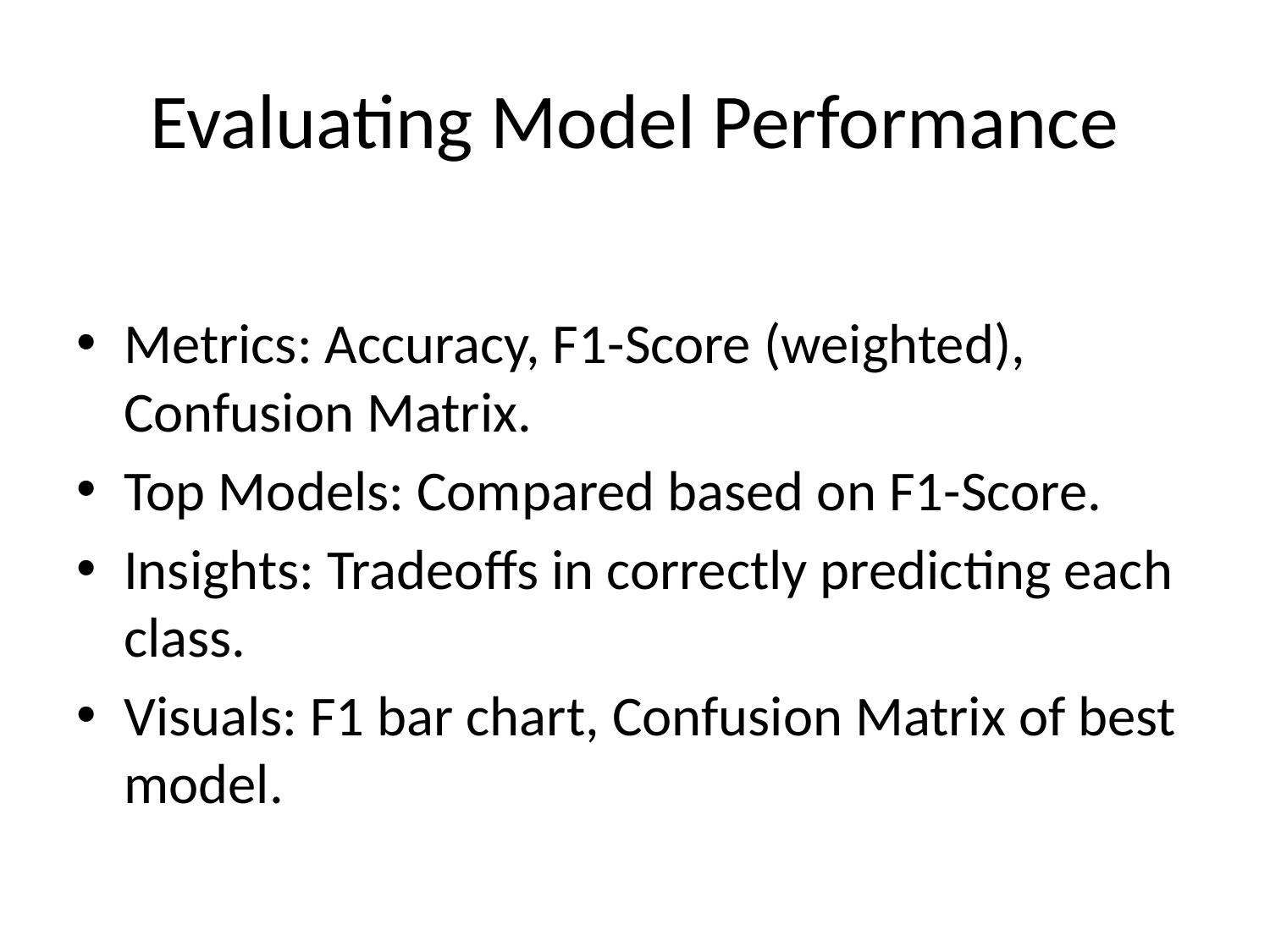

# Evaluating Model Performance

Metrics: Accuracy, F1-Score (weighted), Confusion Matrix.
Top Models: Compared based on F1-Score.
Insights: Tradeoffs in correctly predicting each class.
Visuals: F1 bar chart, Confusion Matrix of best model.